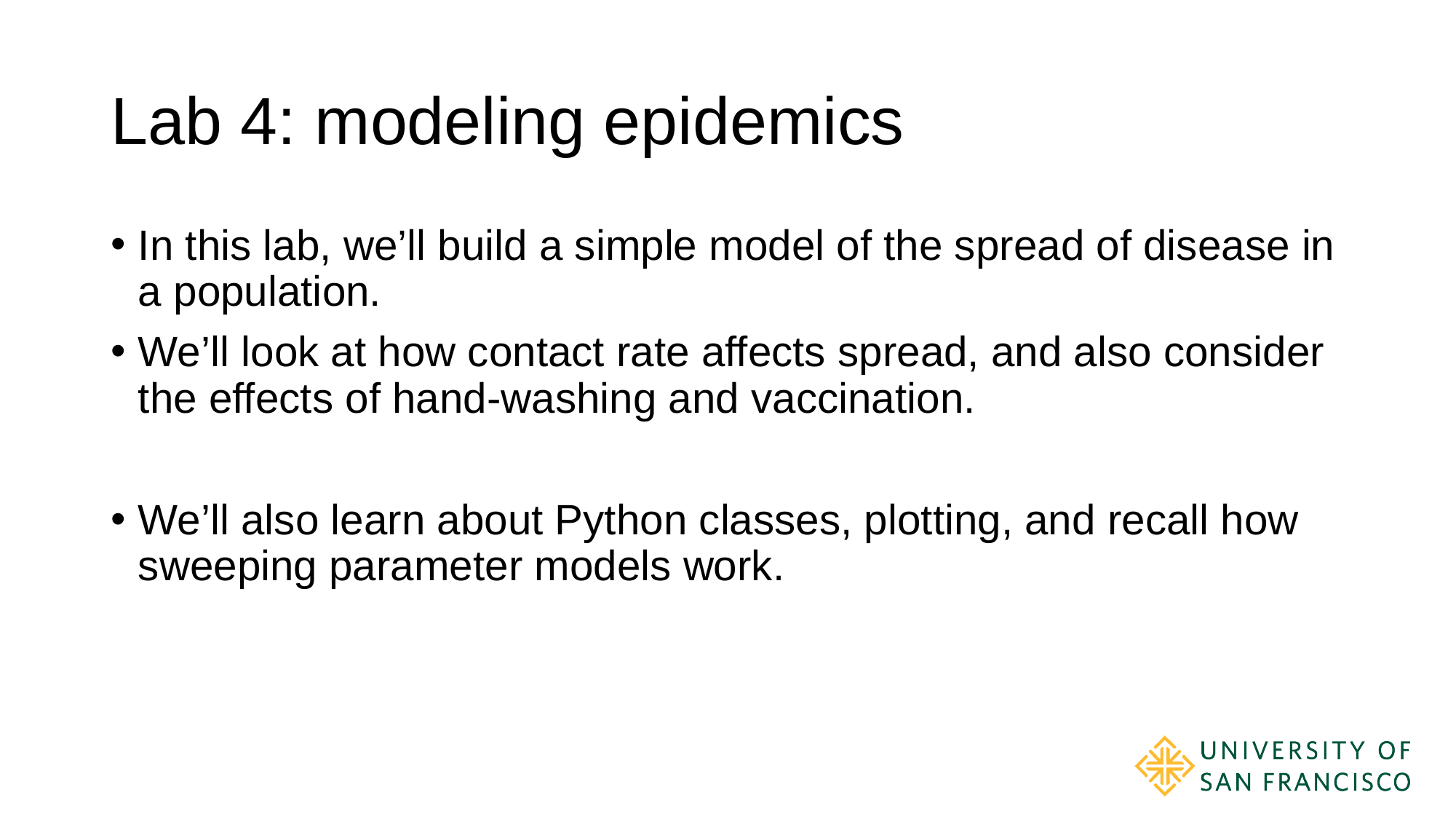

# Lab 4: modeling epidemics
In this lab, we’ll build a simple model of the spread of disease in a population.
We’ll look at how contact rate affects spread, and also consider the effects of hand-washing and vaccination.

We’ll also learn about Python classes, plotting, and recall how sweeping parameter models work.